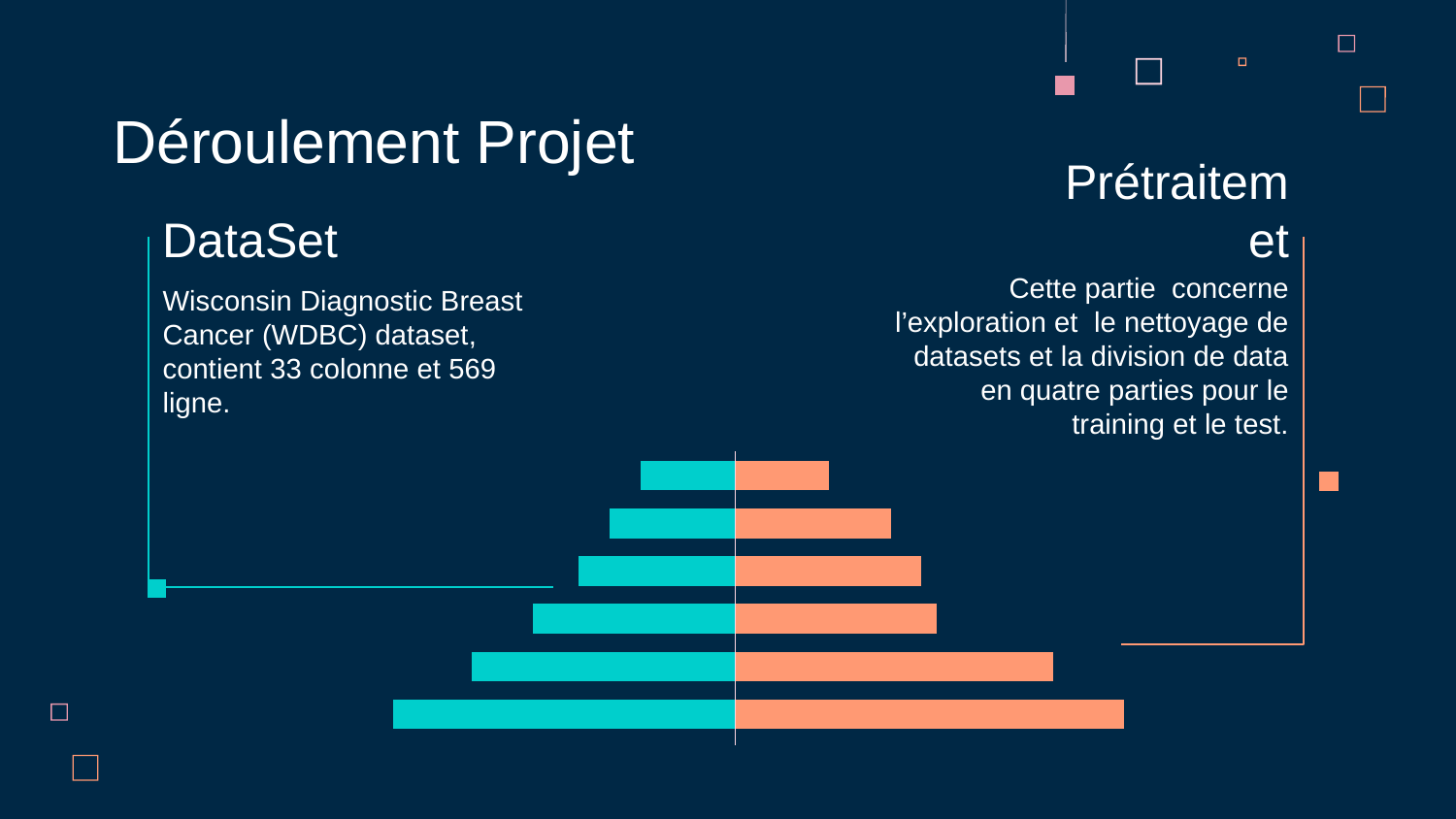

Déroulement Projet
# DataSet
Prétraitemet
Cette partie  concerne l’exploration et  le nettoyage de datasets et la division de data en quatre parties pour le training et le test.
Wisconsin Diagnostic Breast Cancer (WDBC) dataset, contient 33 colonne et 569 ligne.